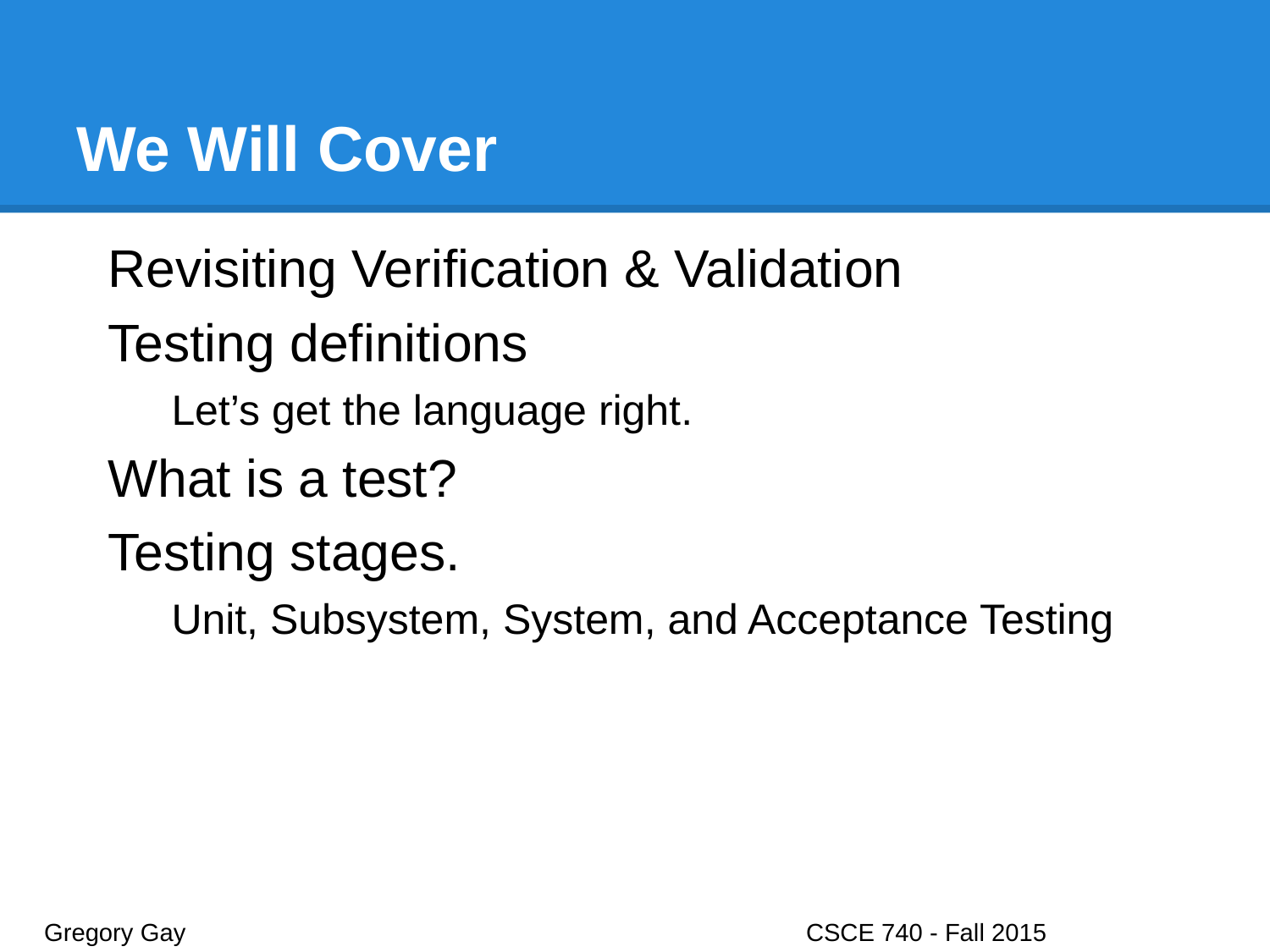

# We Will Cover
Revisiting Verification & Validation
Testing definitions
Let’s get the language right.
What is a test?
Testing stages.
Unit, Subsystem, System, and Acceptance Testing
Gregory Gay					CSCE 740 - Fall 2015								2